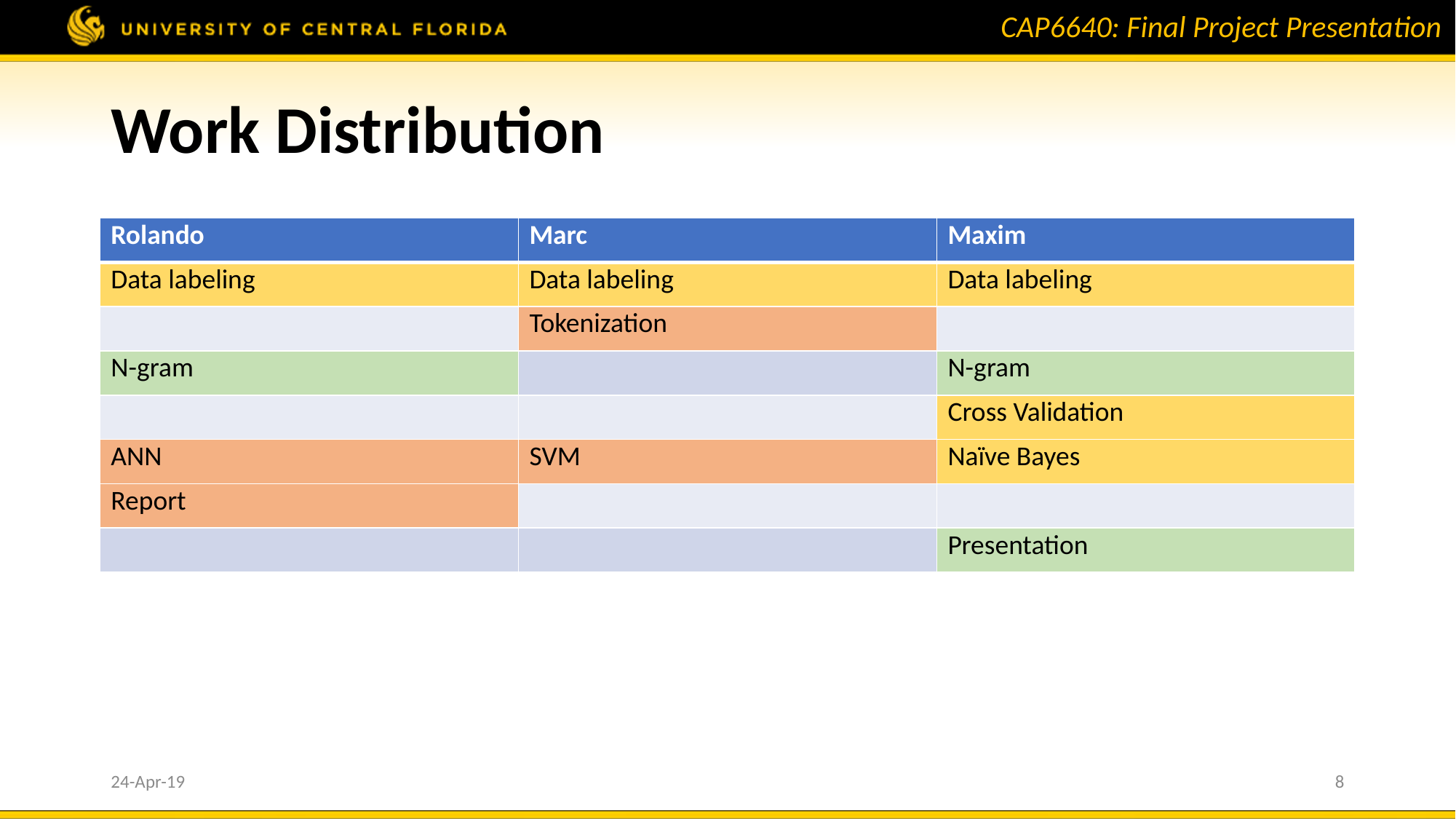

# Work Distribution
| Rolando | Marc | Maxim |
| --- | --- | --- |
| Data labeling | Data labeling | Data labeling |
|  | Tokenization |  |
| N-gram |  | N-gram |
|  |  | Cross Validation |
| ANN | SVM | Naïve Bayes |
| Report |  |  |
|  |  | Presentation |
24-Apr-19
8